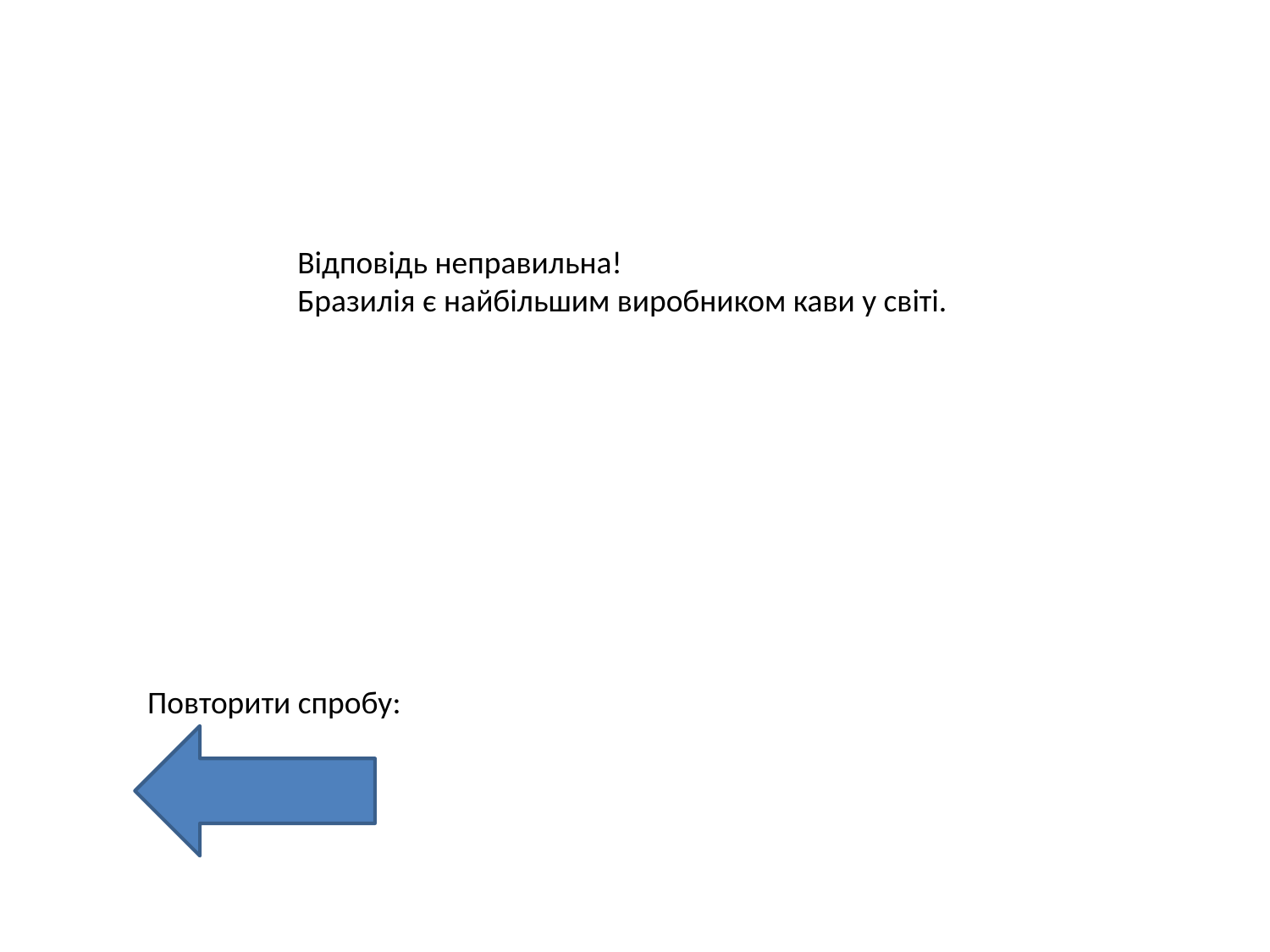

Відповідь неправильна!
Бразилія є найбільшим виробником кави у світі.
Повторити спробу: